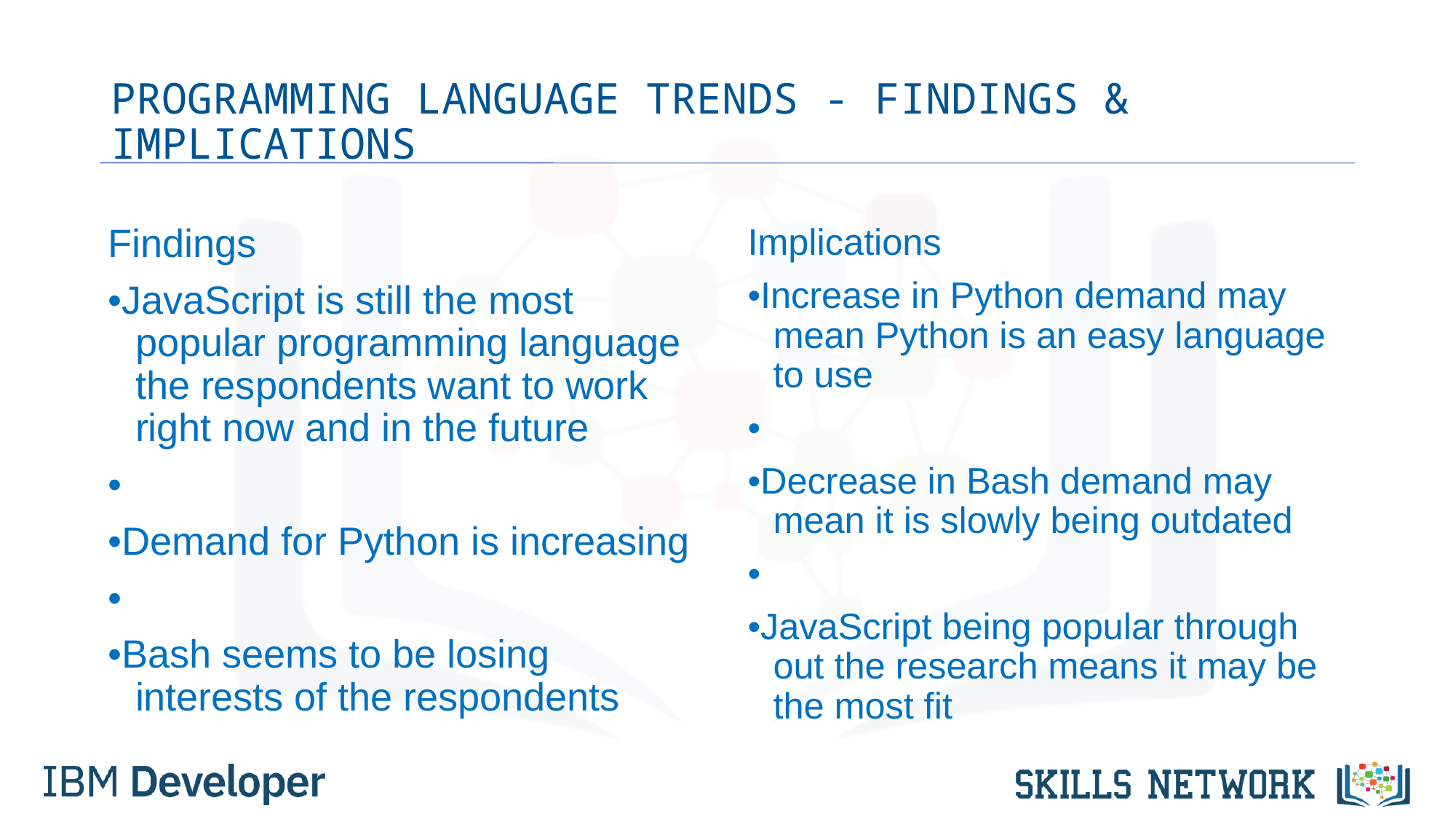

# PROGRAMMING LANGUAGE TRENDS - FINDINGS & IMPLICATIONS
Findings
•JavaScript is still the most popular programming language the respondents want to work right now and in the future
•
•Demand for Python is increasing
•
•Bash seems to be losing interests of the respondents

Implications
•Increase in Python demand may mean Python is an easy language to use
•
•Decrease in Bash demand may mean it is slowly being outdated
•
•JavaScript being popular through out the research means it may be the most fit